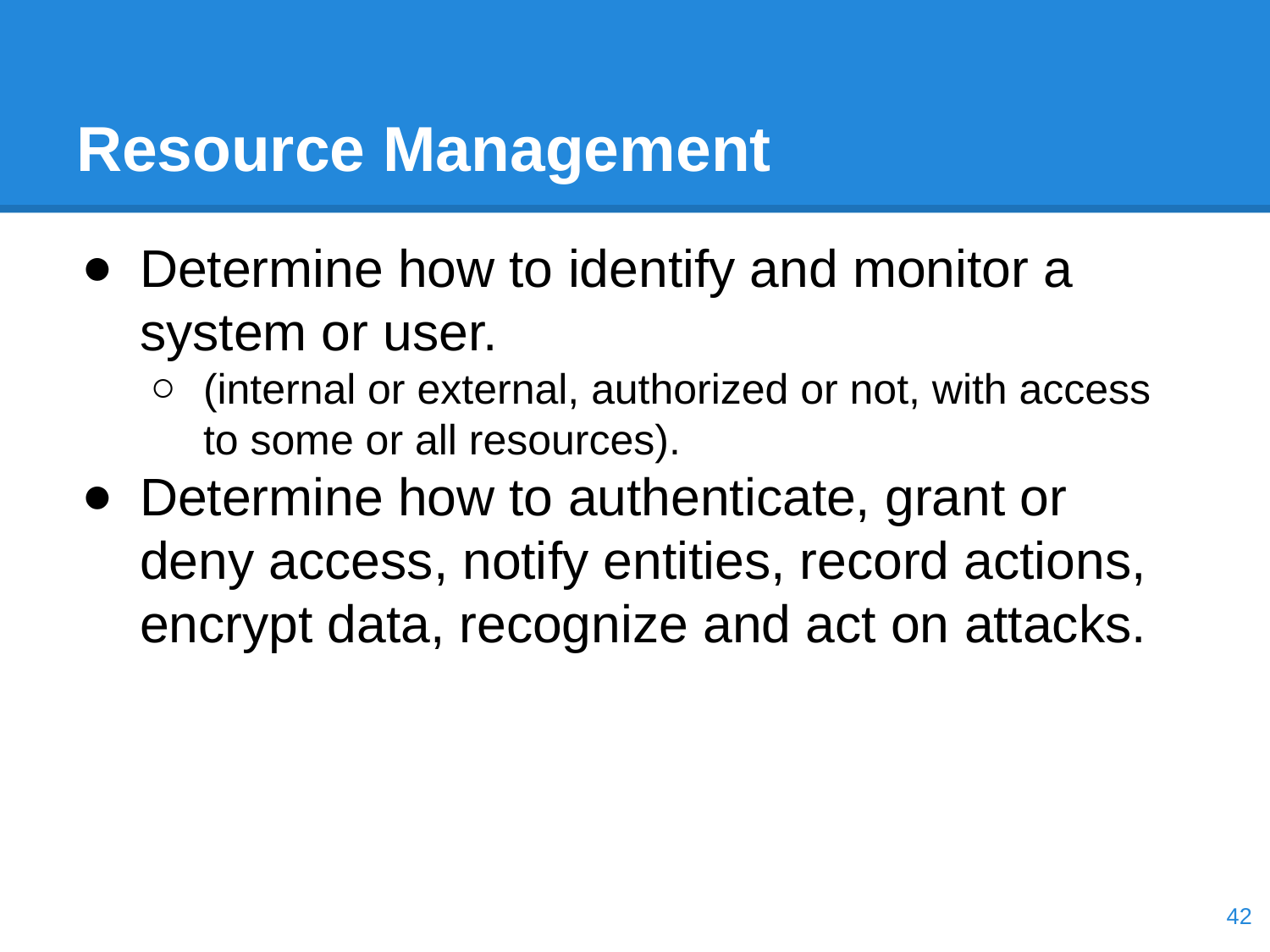

# Resource Management
Determine how to identify and monitor a system or user.
(internal or external, authorized or not, with access to some or all resources).
Determine how to authenticate, grant or deny access, notify entities, record actions, encrypt data, recognize and act on attacks.
42